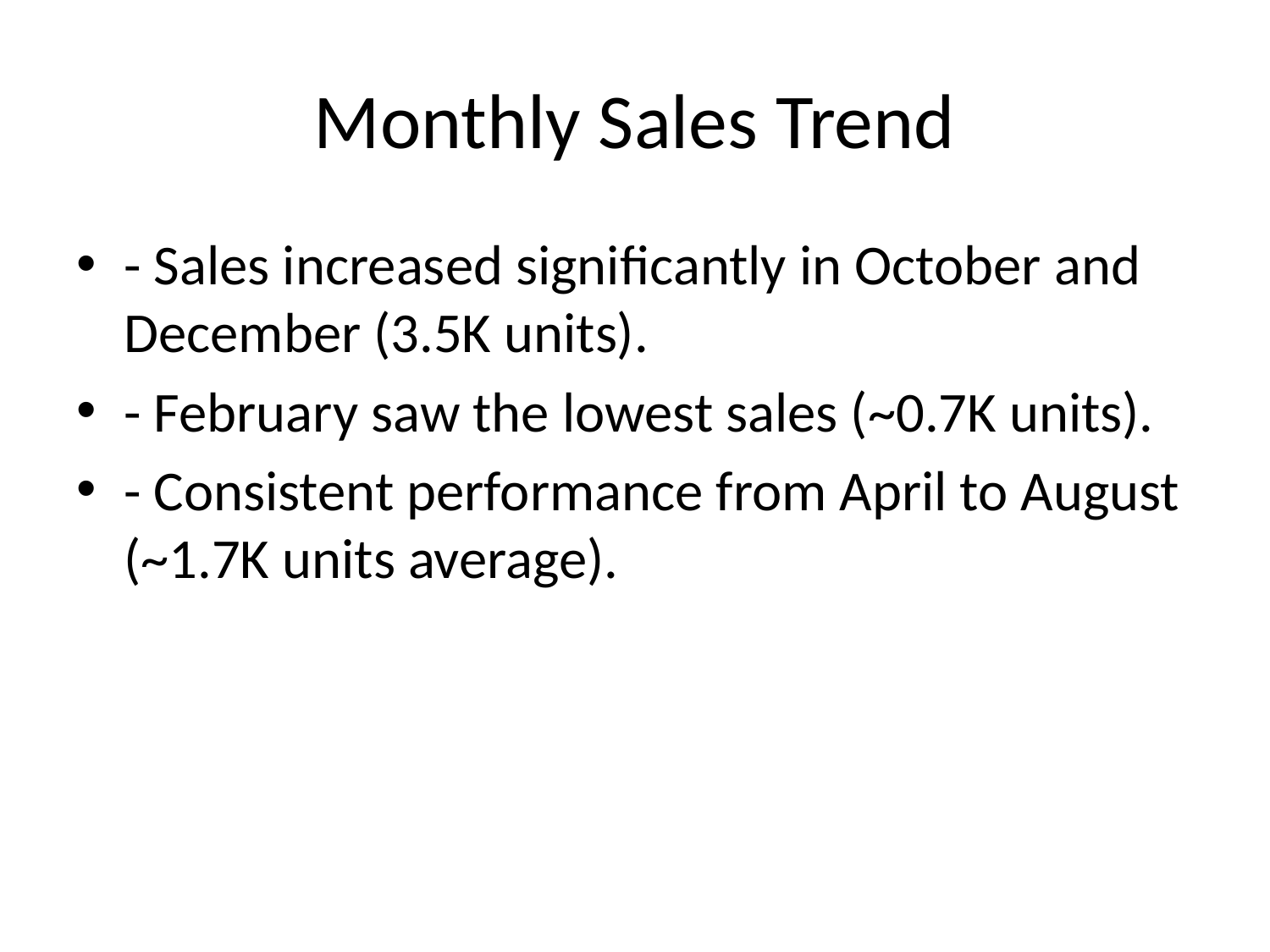

# Monthly Sales Trend
- Sales increased significantly in October and December (3.5K units).
- February saw the lowest sales (~0.7K units).
- Consistent performance from April to August (~1.7K units average).